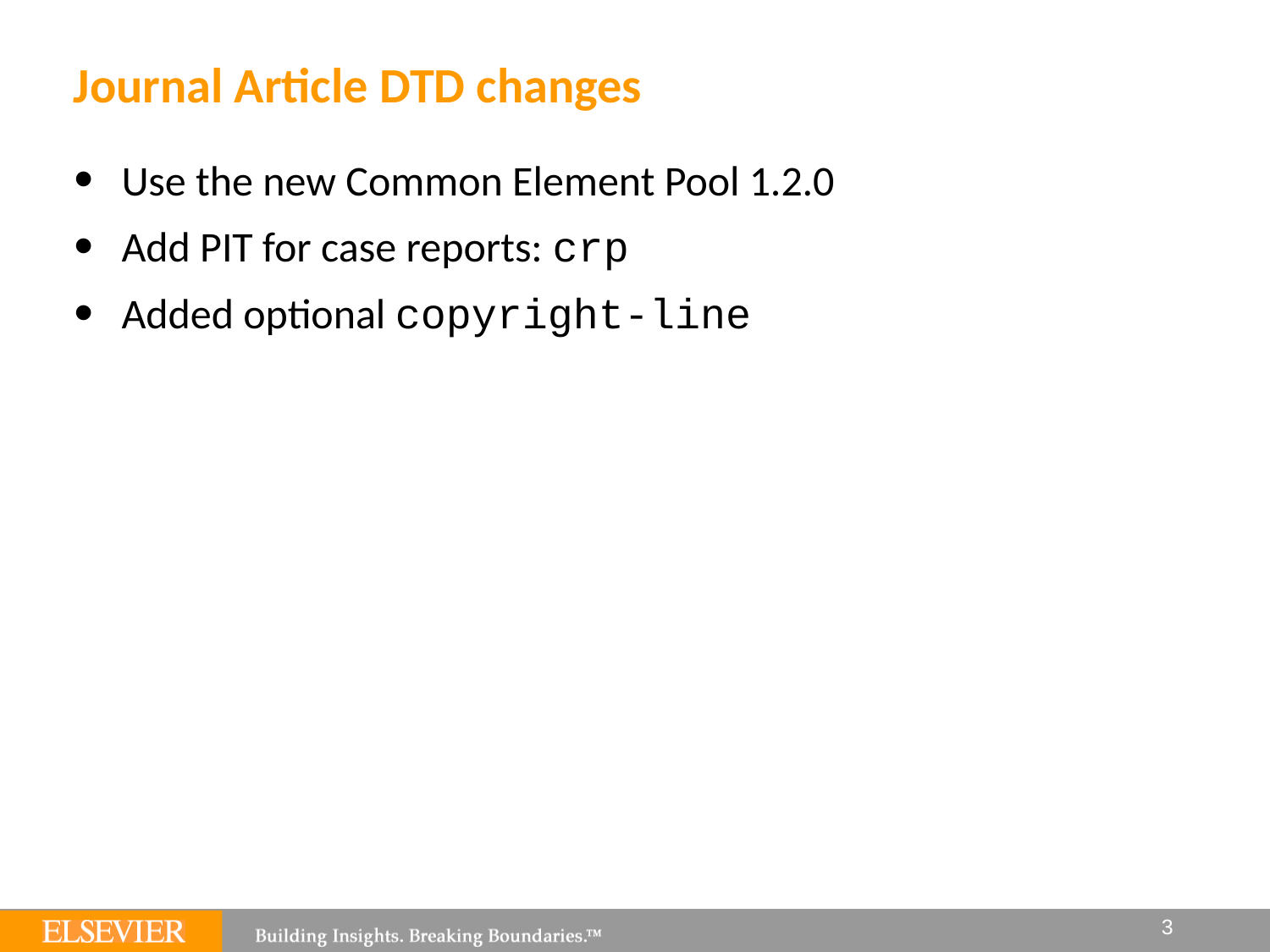

# Journal Article DTD changes
Use the new Common Element Pool 1.2.0
Add PIT for case reports: crp
Added optional copyright-line
3